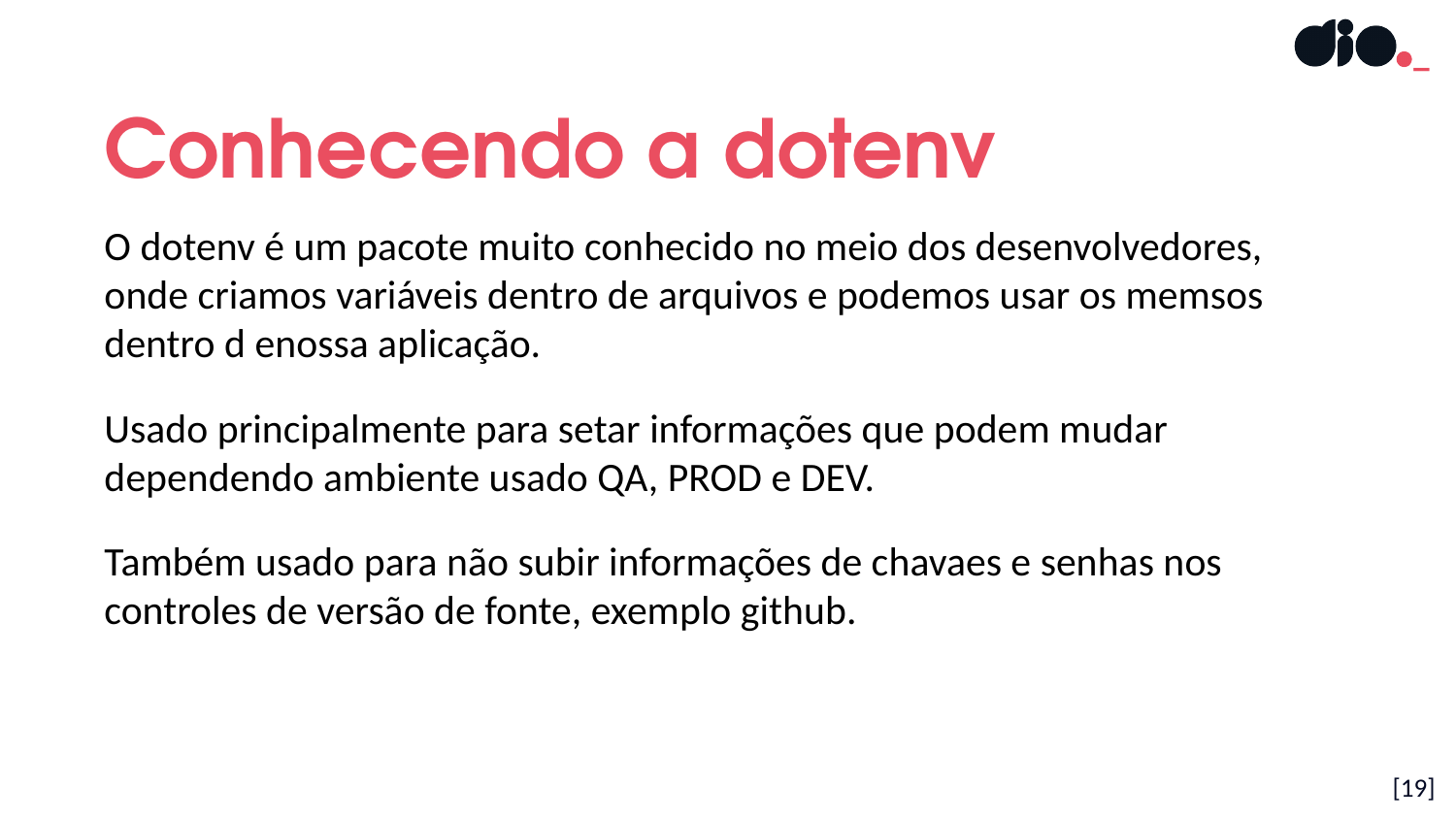

Conhecendo a dotenv
O dotenv é um pacote muito conhecido no meio dos desenvolvedores, onde criamos variáveis dentro de arquivos e podemos usar os memsos dentro d enossa aplicação.
Usado principalmente para setar informações que podem mudar dependendo ambiente usado QA, PROD e DEV.
Também usado para não subir informações de chavaes e senhas nos controles de versão de fonte, exemplo github.
[19]